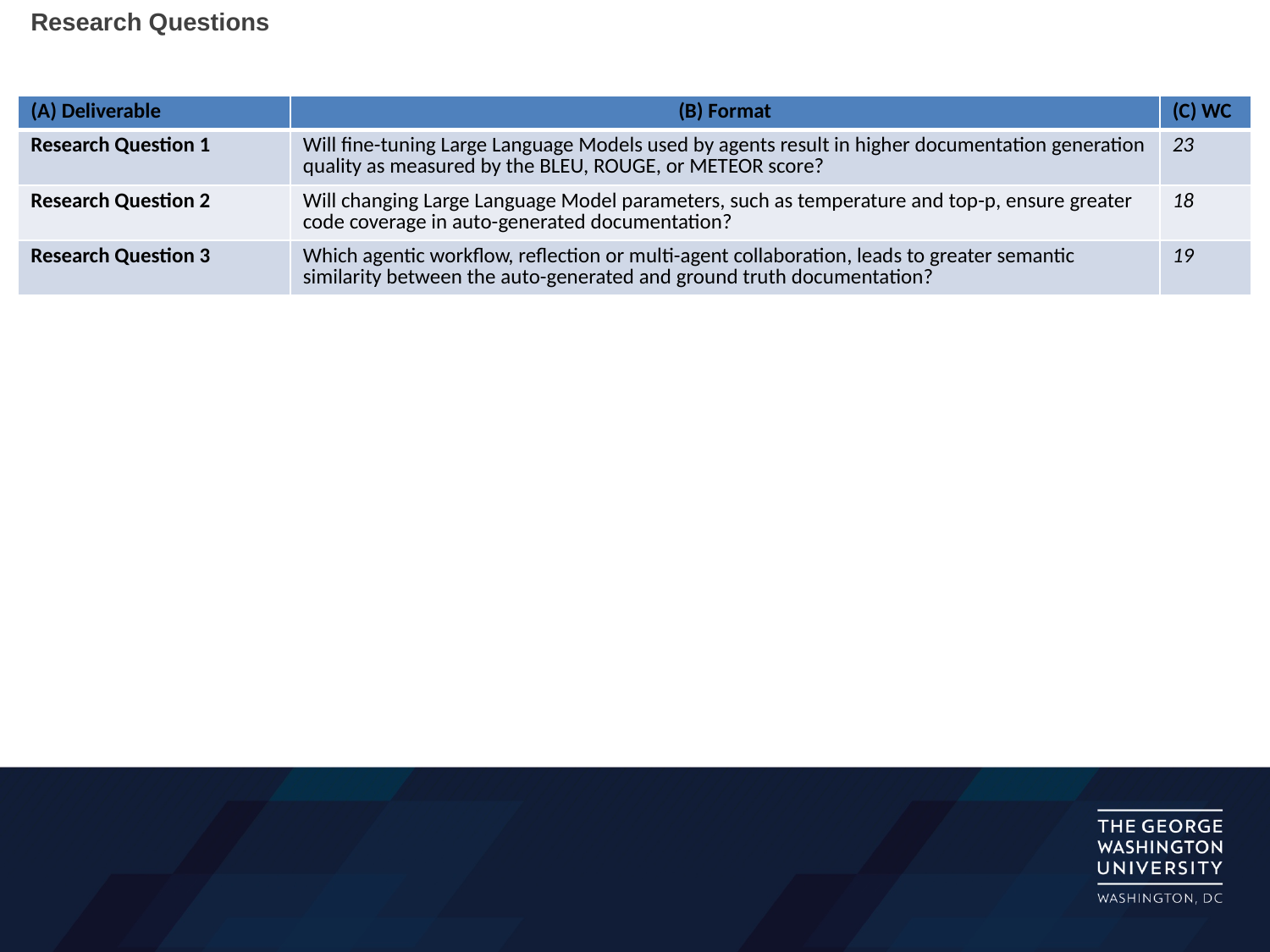

Research Questions
| (A) Deliverable | (B) Format | (C) WC |
| --- | --- | --- |
| Research Question 1 | Will fine-tuning Large Language Models used by agents result in higher documentation generation quality as measured by the BLEU, ROUGE, or METEOR score? | 23 |
| Research Question 2 | Will changing Large Language Model parameters, such as temperature and top-p, ensure greater code coverage in auto-generated documentation? | 18 |
| Research Question 3 | Which agentic workflow, reflection or multi-agent collaboration, leads to greater semantic similarity between the auto-generated and ground truth documentation? | 19 |